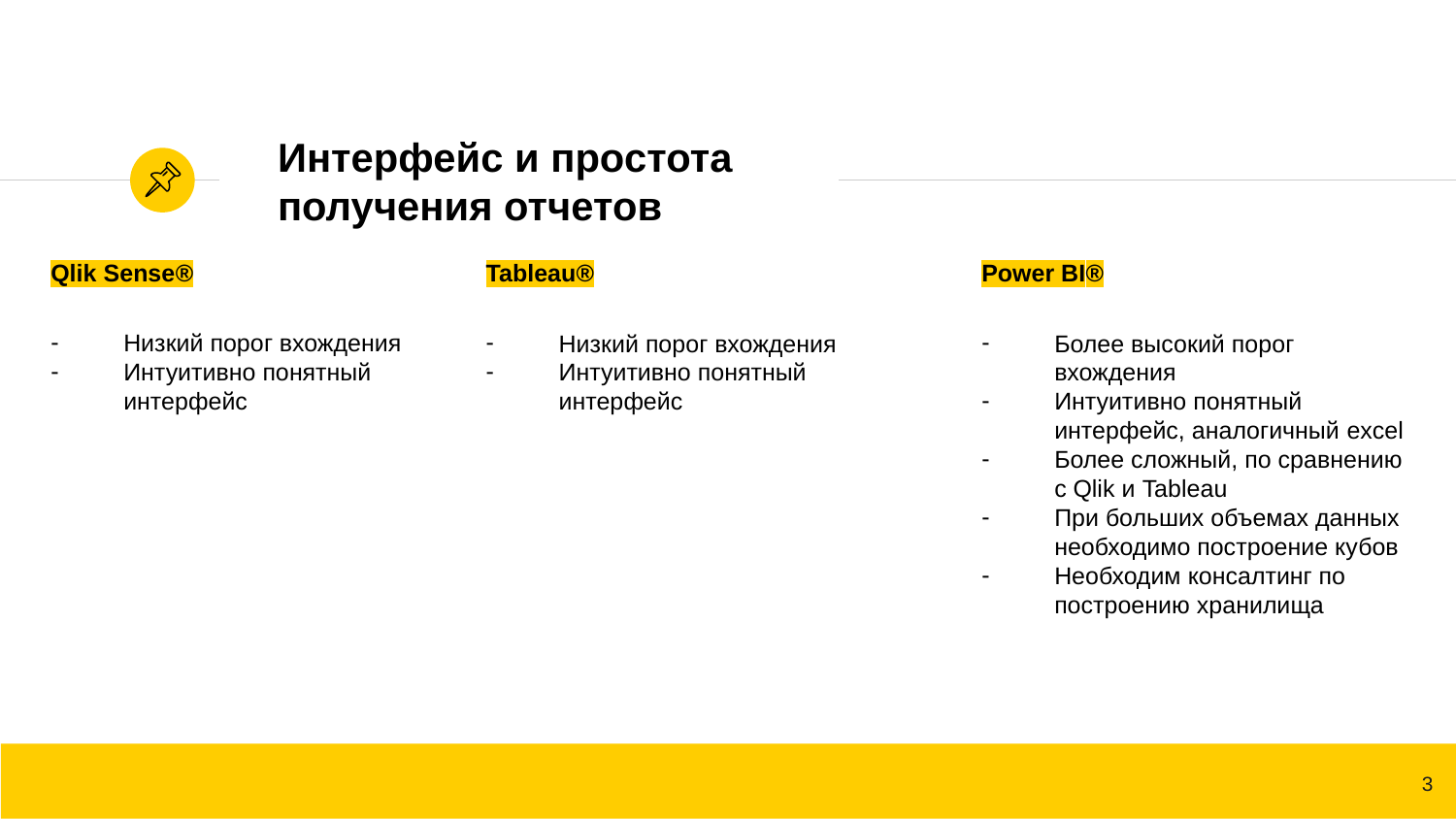

# Интерфейс и простота получения отчетов

Qlik Sense®

Низкий порог вхождения
Интуитивно понятный интерфейс
Tableau®

Низкий порог вхождения
Интуитивно понятный интерфейс
Power BI®

Более высокий порог вхождения
Интуитивно понятный интерфейс, аналогичный excel
Более сложный, по сравнению с Qlik и Tableau
При больших объемах данных необходимо построение кубов
Необходим консалтинг по построению хранилища

3